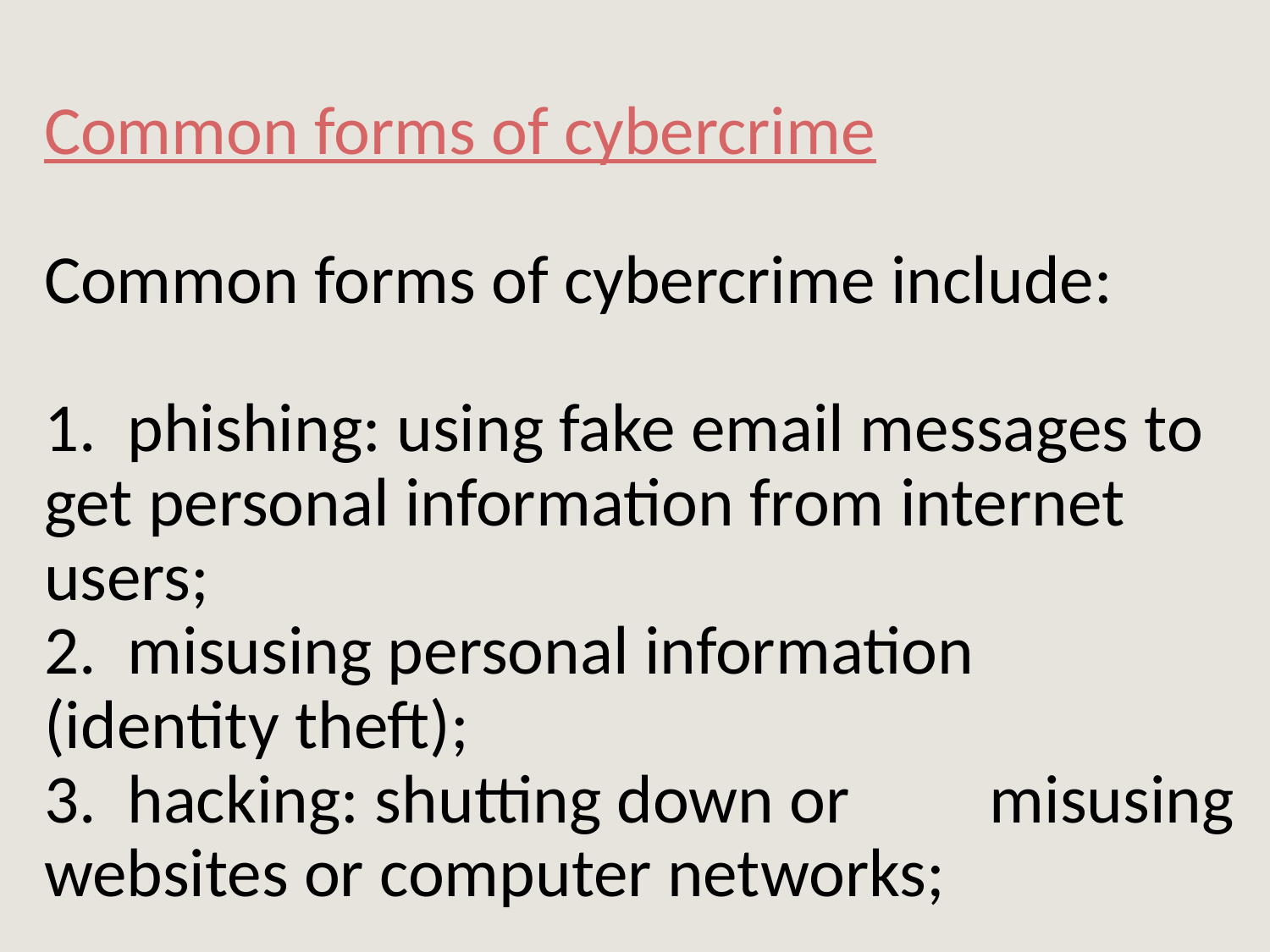

# Common forms of cybercrime Common forms of cybercrime include: 1.  phishing: using fake email messages to get personal information from internet users; 2.  misusing personal information      (identity theft); 3.  hacking: shutting down or         misusing websites or computer networks;